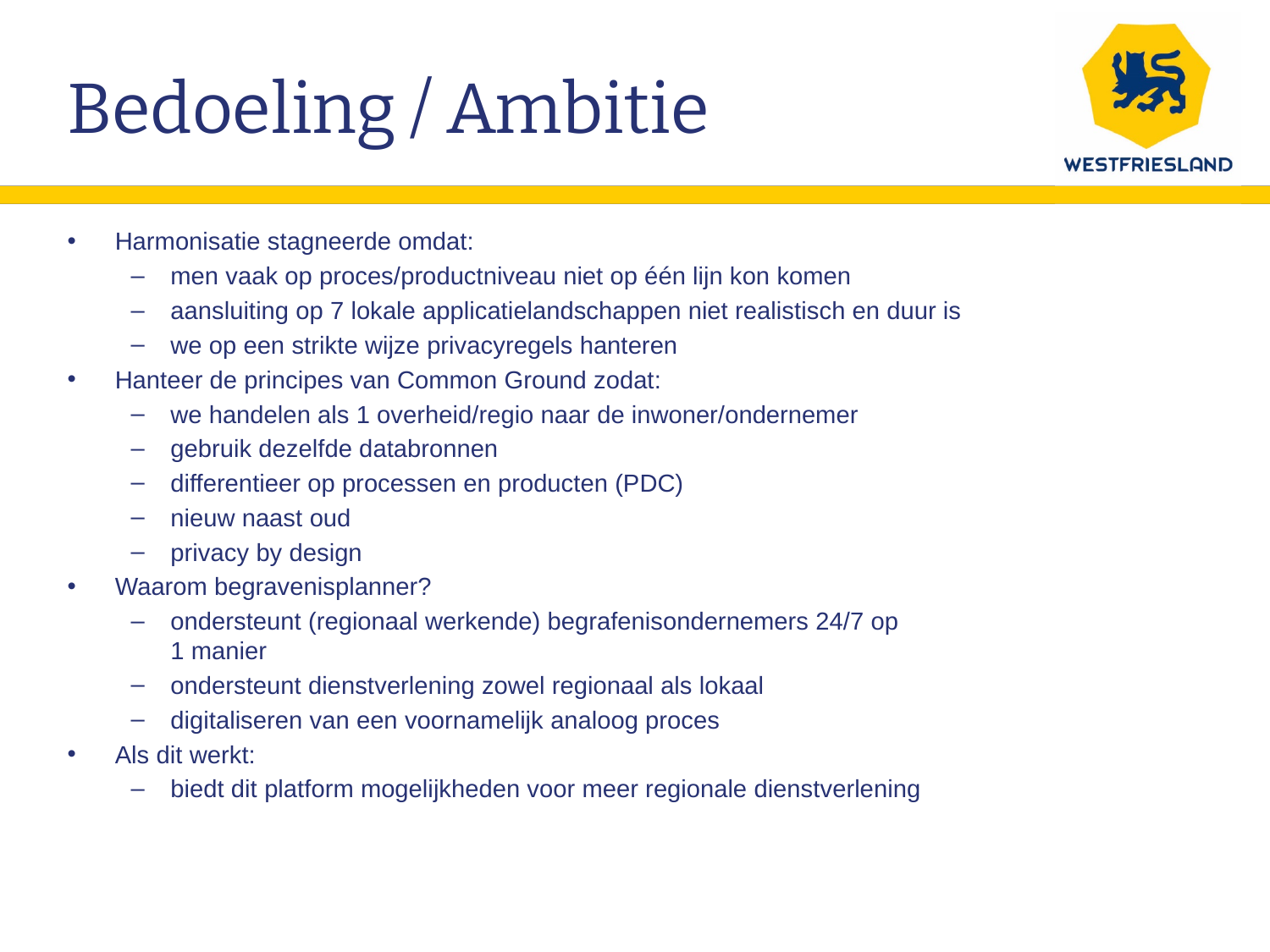

Bedoeling / Ambitie
Harmonisatie stagneerde omdat:
men vaak op proces/productniveau niet op één lijn kon komen
aansluiting op 7 lokale applicatielandschappen niet realistisch en duur is
we op een strikte wijze privacyregels hanteren
Hanteer de principes van Common Ground zodat:
we handelen als 1 overheid/regio naar de inwoner/ondernemer
gebruik dezelfde databronnen
differentieer op processen en producten (PDC)
nieuw naast oud
privacy by design
Waarom begravenisplanner?
ondersteunt (regionaal werkende) begrafenisondernemers 24/7 op
1 manier
ondersteunt dienstverlening zowel regionaal als lokaal
digitaliseren van een voornamelijk analoog proces
Als dit werkt:
biedt dit platform mogelijkheden voor meer regionale dienstverlening